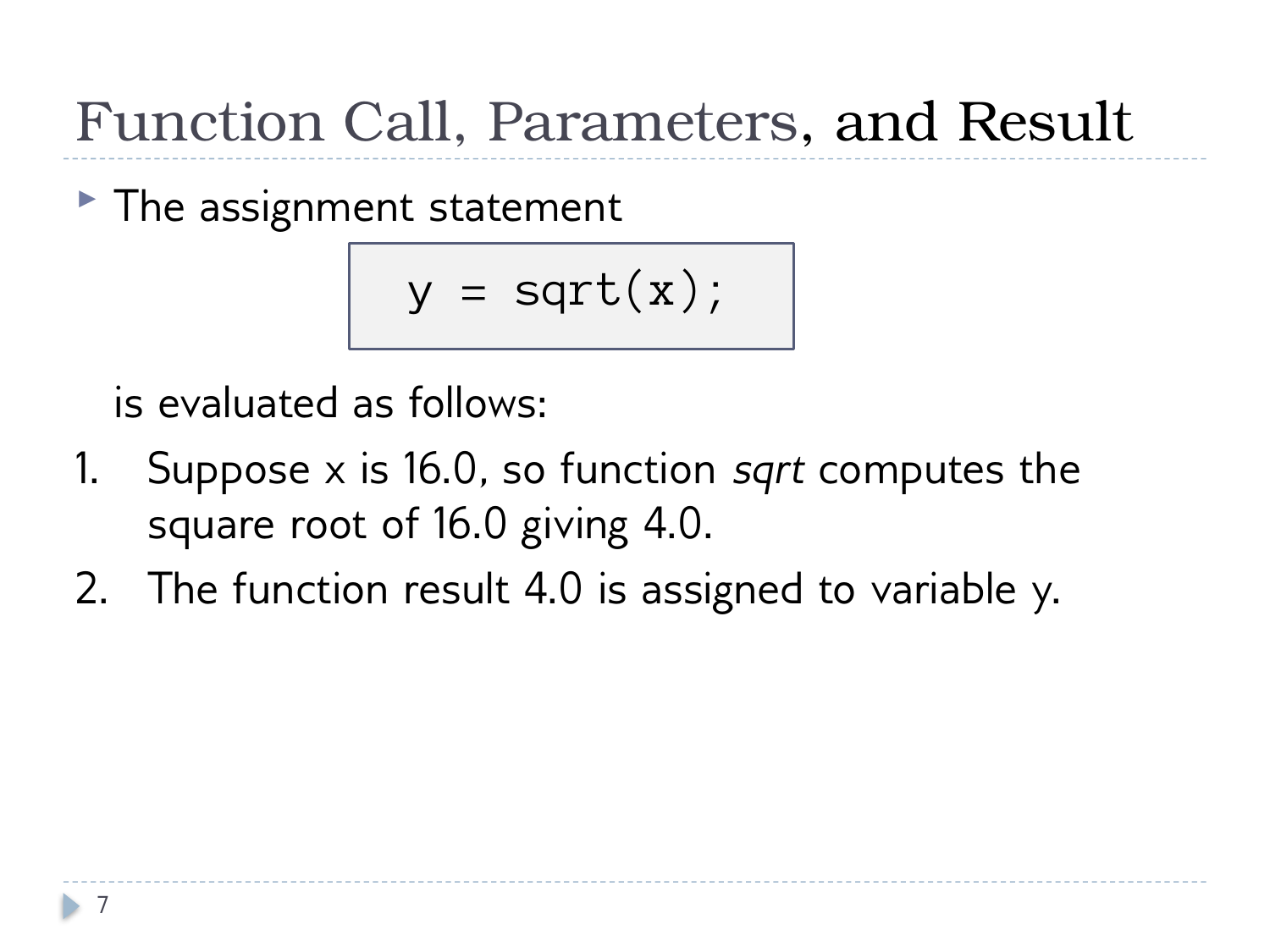

# Function Call, Parameters, and Result
The assignment statement

	is evaluated as follows:
Suppose x is 16.0, so function sqrt computes the square root of 16.0 giving 4.0.
The function result 4.0 is assigned to variable y.

  y = sqrt(x);
7